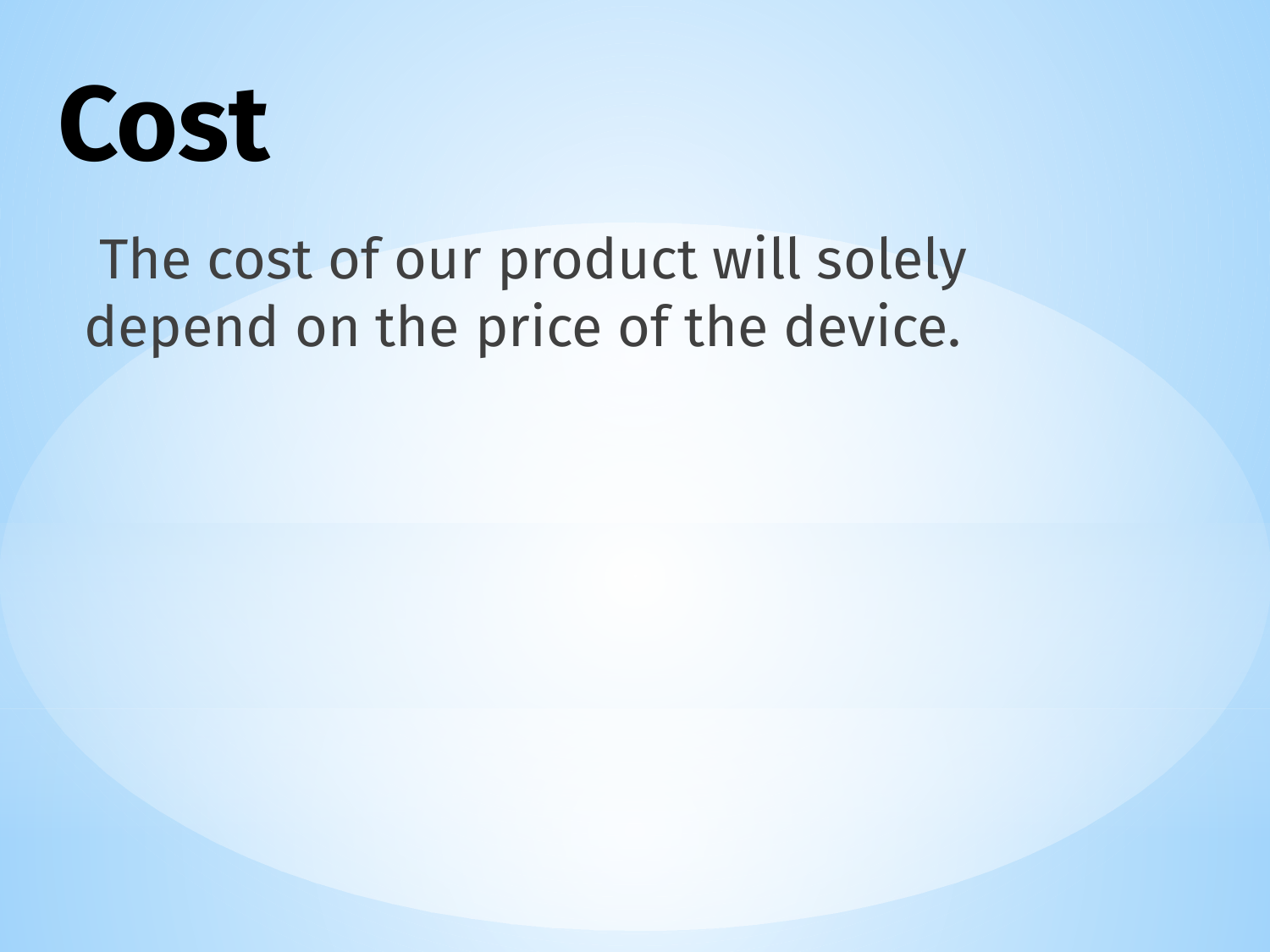

# Cost
 The cost of our product will solely depend on the price of the device.